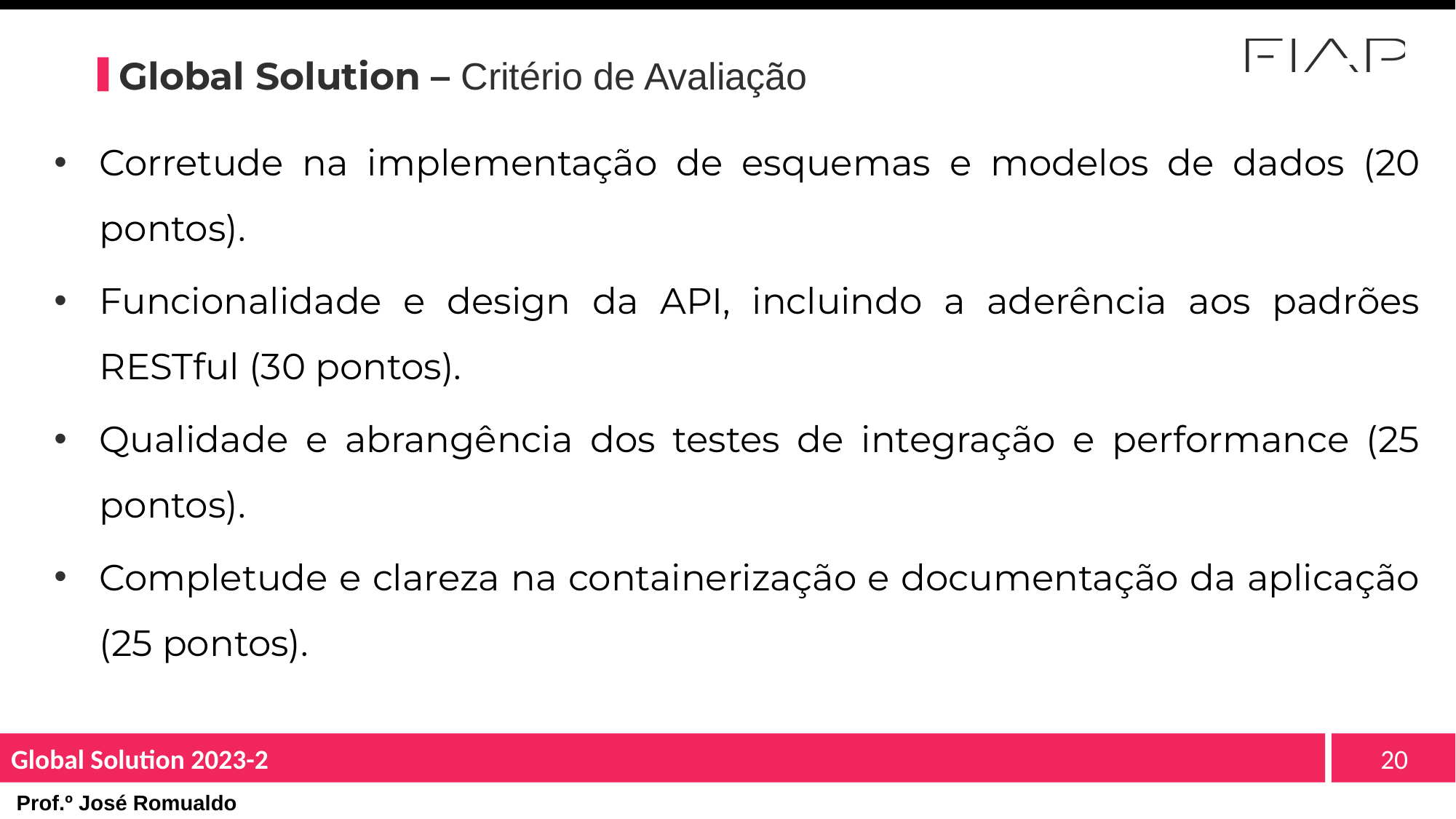

Global Solution – Critério de Avaliação
Corretude na implementação de esquemas e modelos de dados (20 pontos).
Funcionalidade e design da API, incluindo a aderência aos padrões RESTful (30 pontos).
Qualidade e abrangência dos testes de integração e performance (25 pontos).
Completude e clareza na containerização e documentação da aplicação (25 pontos).